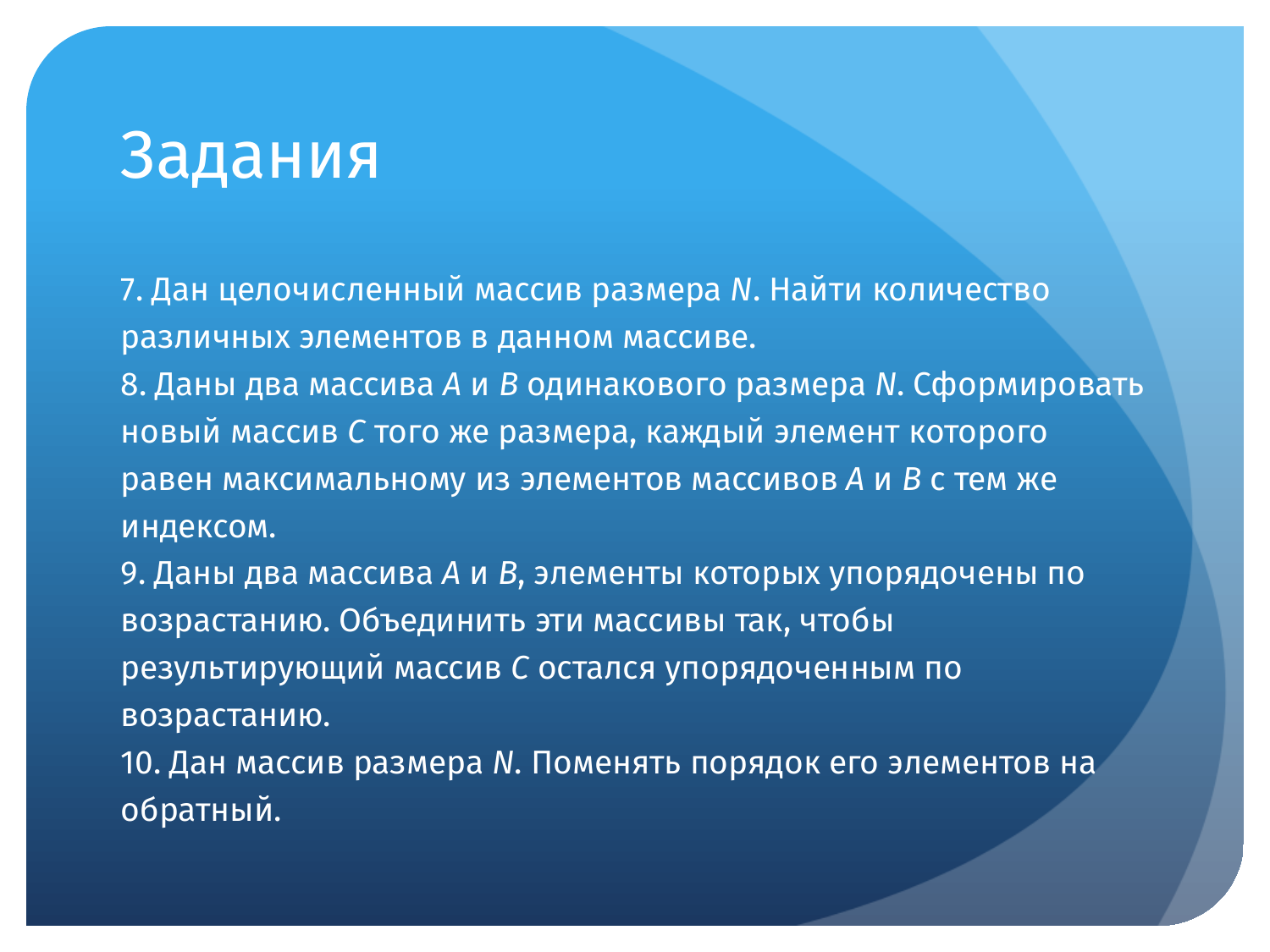

# Задания
7. Дан целочисленный массив размера N. Найти количество различных элементов в данном массиве.
8. Даны два массива A и B одинакового размера N. Сформировать новый массив C того же размера, каждый элемент которого равен максимальному из элементов массивов A и B с тем же индексом.
9. Даны два массива A и B, элементы которых упорядочены по возрастанию. Объединить эти массивы так, чтобы результирующий массив C остался упорядоченным по возрастанию.
10. Дан массив размера N. Поменять порядок его элементов на обратный.